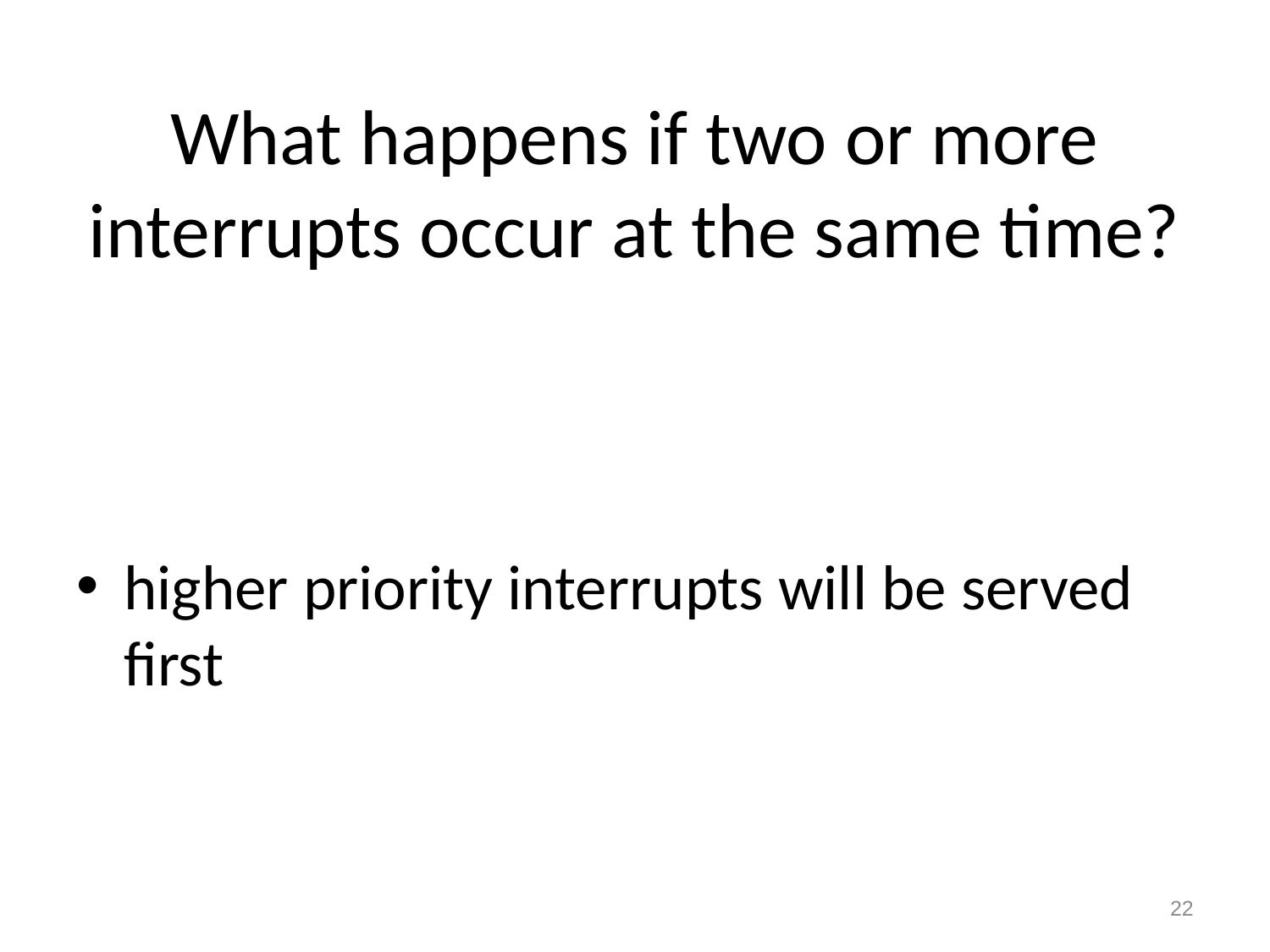

# What happens if two or more interrupts occur at the same time?
higher priority interrupts will be served first
22